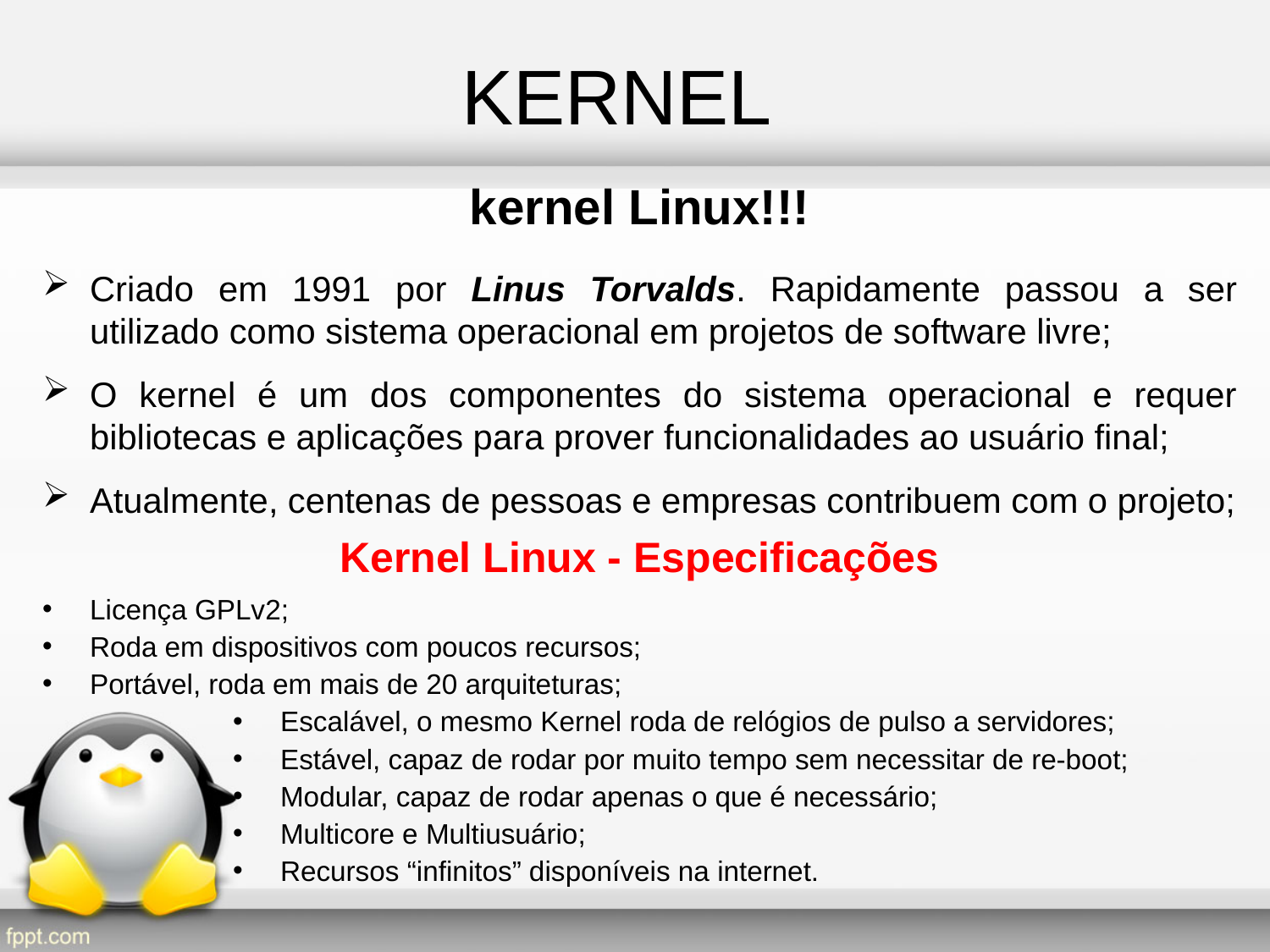

KERNEL
kernel Linux!!!
Criado em 1991 por Linus Torvalds. Rapidamente passou a ser utilizado como sistema operacional em projetos de software livre;
O kernel é um dos componentes do sistema operacional e requer bibliotecas e aplicações para prover funcionalidades ao usuário final;
Atualmente, centenas de pessoas e empresas contribuem com o projeto;
Kernel Linux - Especificações
Licença GPLv2;
Roda em dispositivos com poucos recursos;
Portável, roda em mais de 20 arquiteturas;
Escalável, o mesmo Kernel roda de relógios de pulso a servidores;
Estável, capaz de rodar por muito tempo sem necessitar de re-boot;
Modular, capaz de rodar apenas o que é necessário;
Multicore e Multiusuário;
Recursos “infinitos” disponíveis na internet.